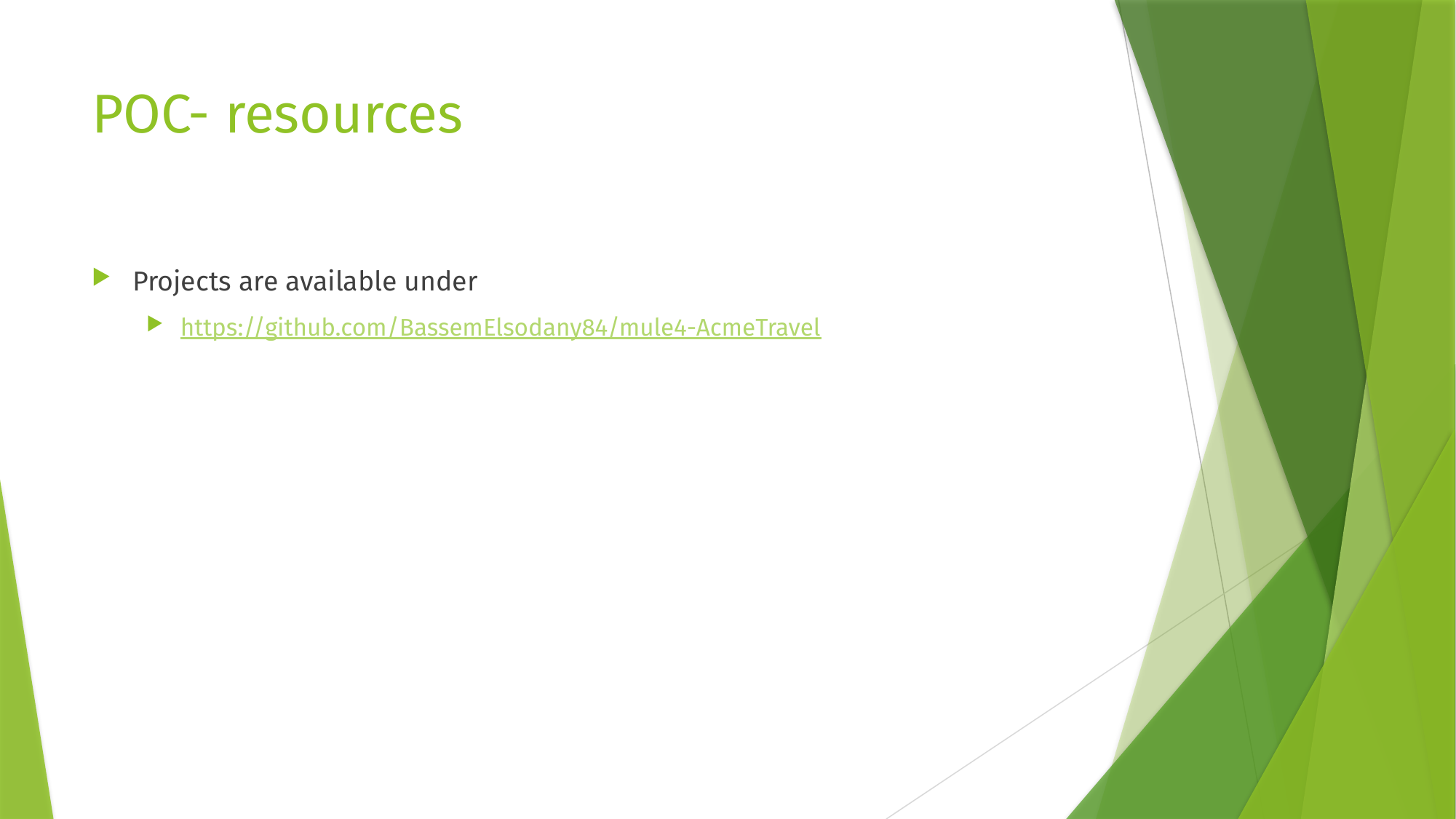

# POC- resources
Projects are available under
https://github.com/BassemElsodany84/mule4-AcmeTravel